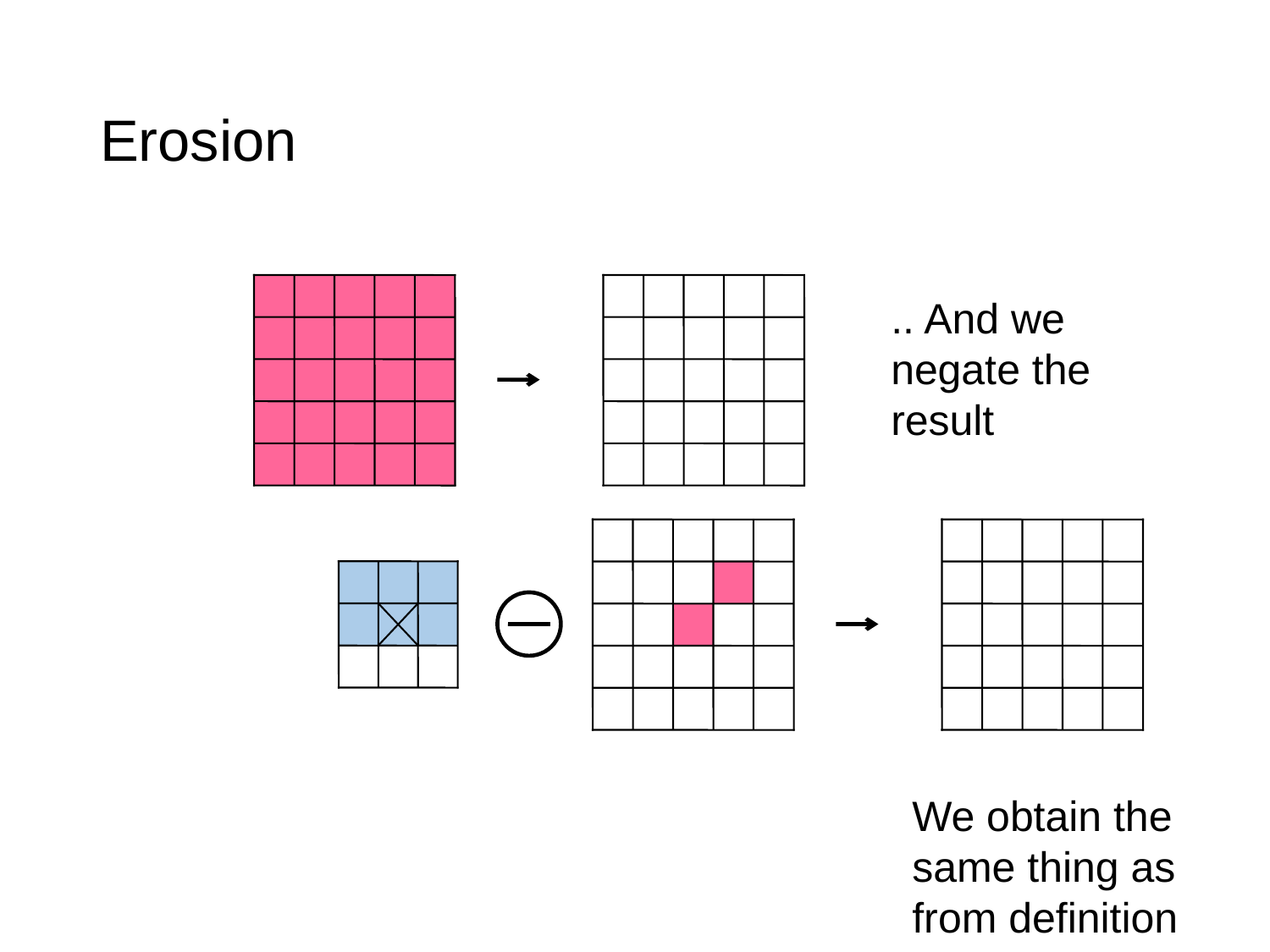

# Erosion

.. And we negate the result

We obtain the same thing as from definition